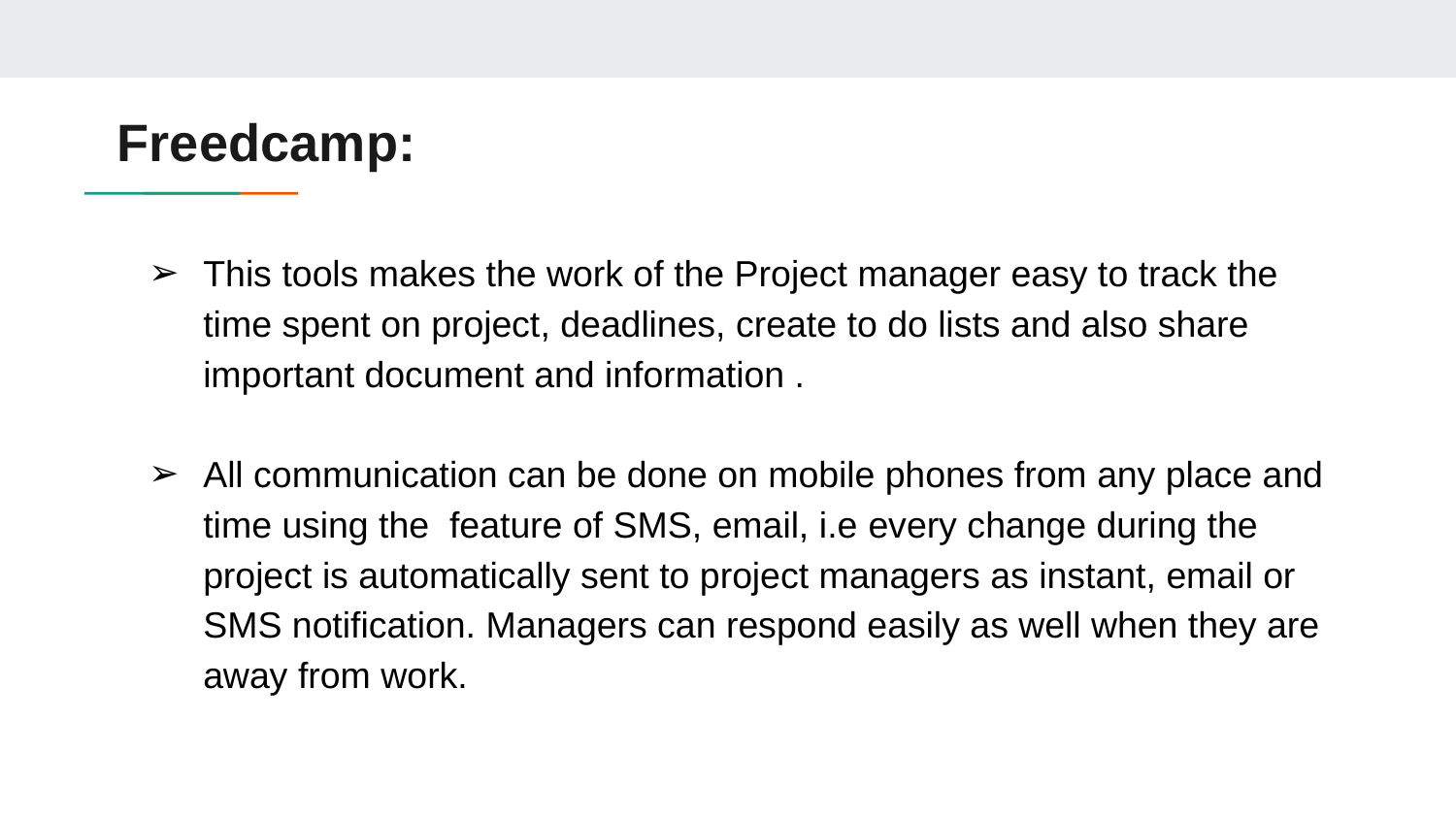

# Freedcamp:
This tools makes the work of the Project manager easy to track the time spent on project, deadlines, create to do lists and also share important document and information .

All communication can be done on mobile phones from any place and time using the  feature of SMS, email, i.e every change during the project is automatically sent to project managers as instant, email or SMS notification. Managers can respond easily as well when they are away from work.